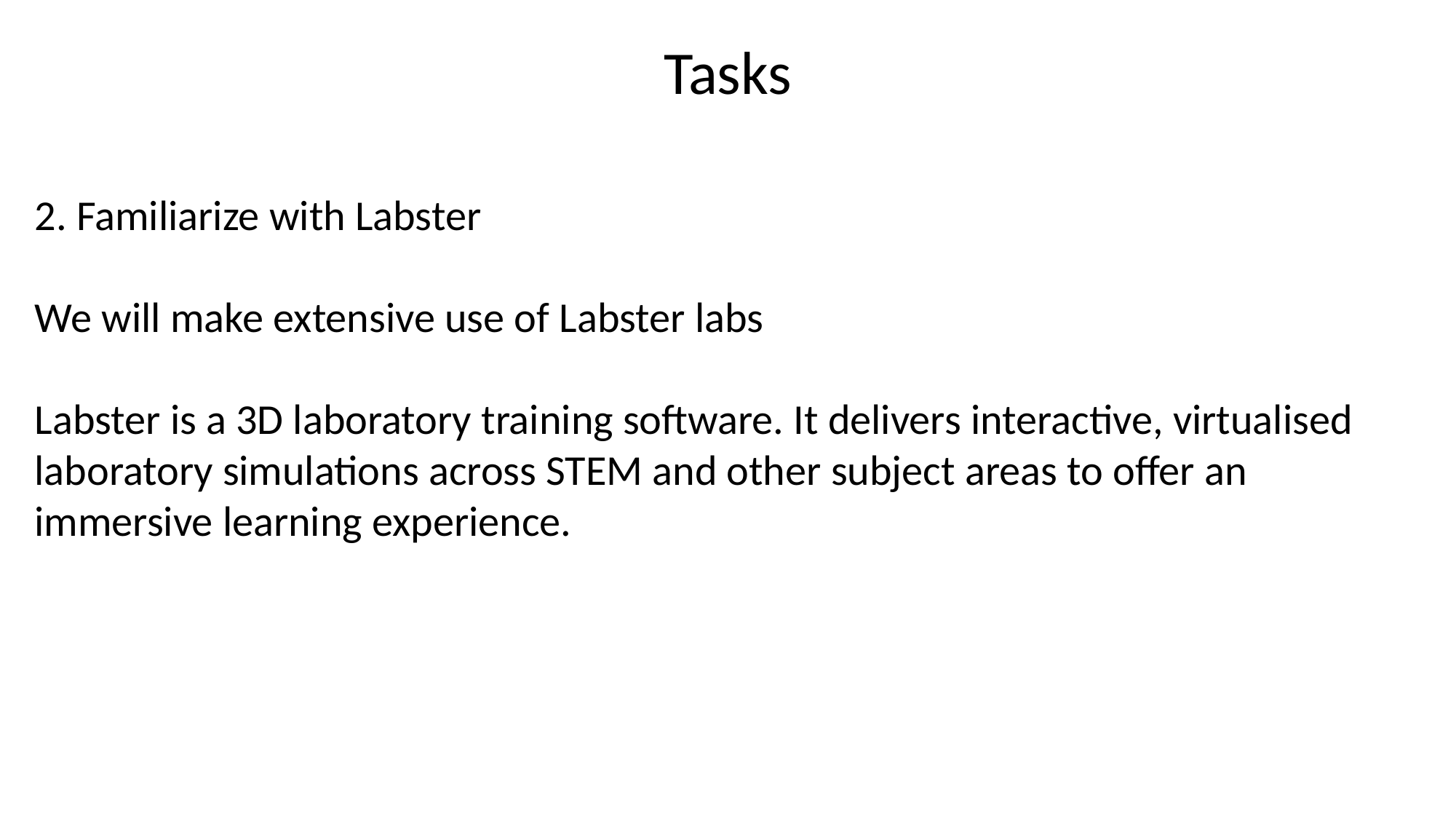

Tasks
2. Familiarize with Labster

We will make extensive use of Labster labs

Labster is a 3D laboratory training software. It delivers interactive, virtualised laboratory simulations across STEM and other subject areas to offer an immersive learning experience.